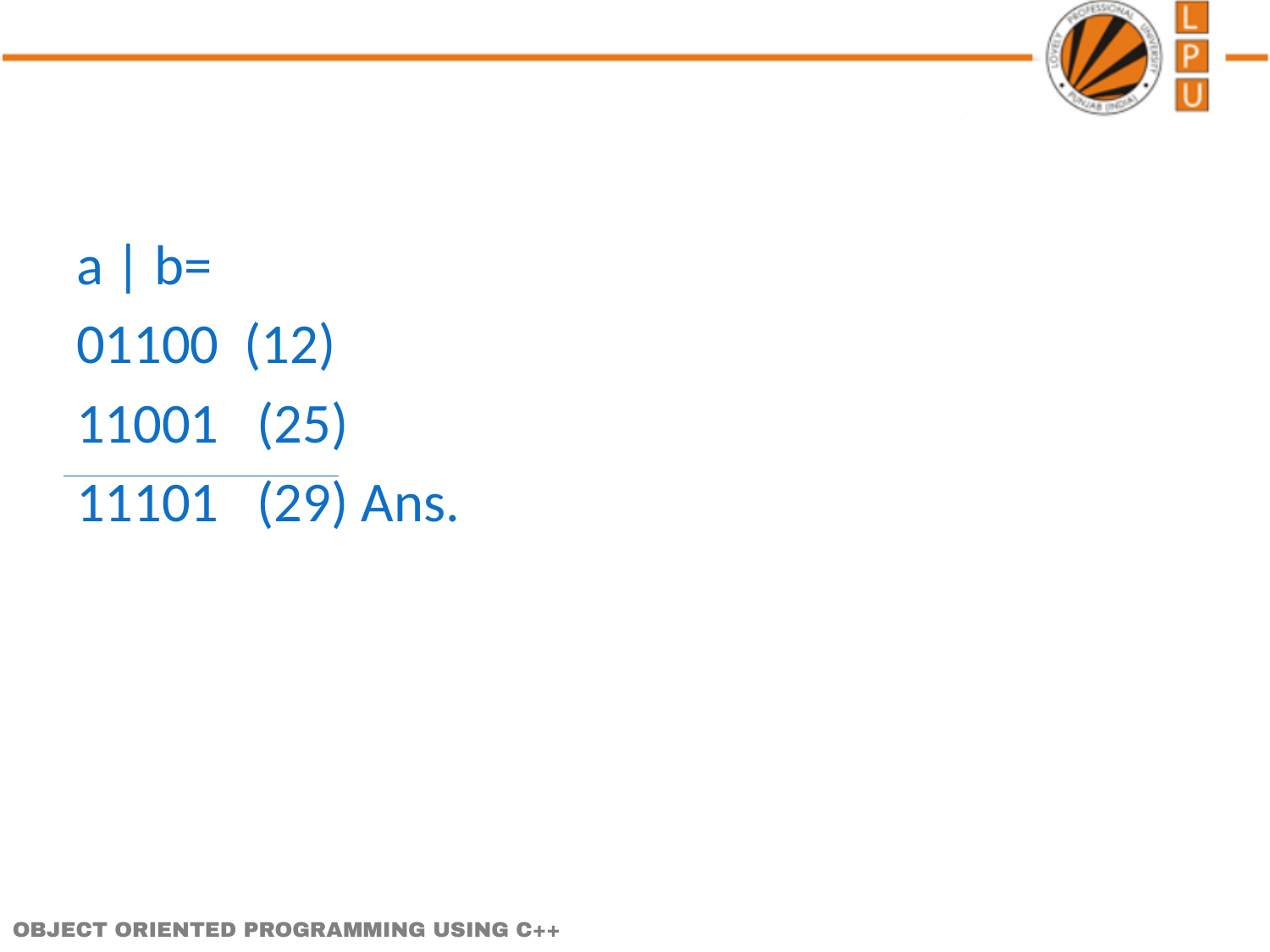

#
a | b=
01100  (12)
11001   (25)
11101   (29) Ans.